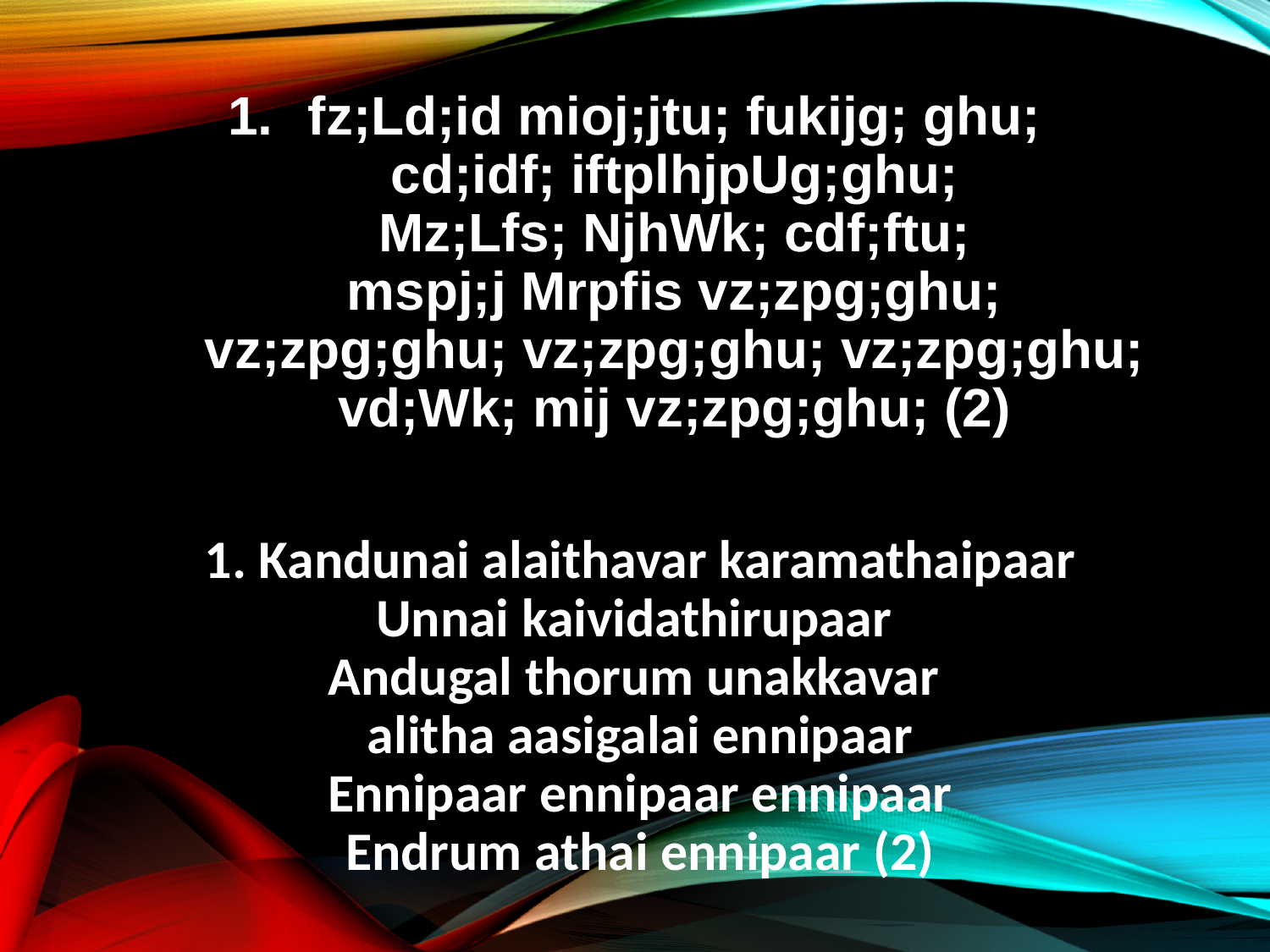

fz;Ld;id mioj;jtu; fukijg; ghu;
cd;idf; iftplhjpUg;ghu;
Mz;Lfs; NjhWk; cdf;ftu;
mspj;j Mrpfis vz;zpg;ghu;
vz;zpg;ghu; vz;zpg;ghu; vz;zpg;ghu;
vd;Wk; mij vz;zpg;ghu; (2)

1. Kandunai alaithavar karamathaipaar
Unnai kaividathirupaar
Andugal thorum unakkavar
alitha aasigalai ennipaar
Ennipaar ennipaar ennipaar
Endrum athai ennipaar (2)